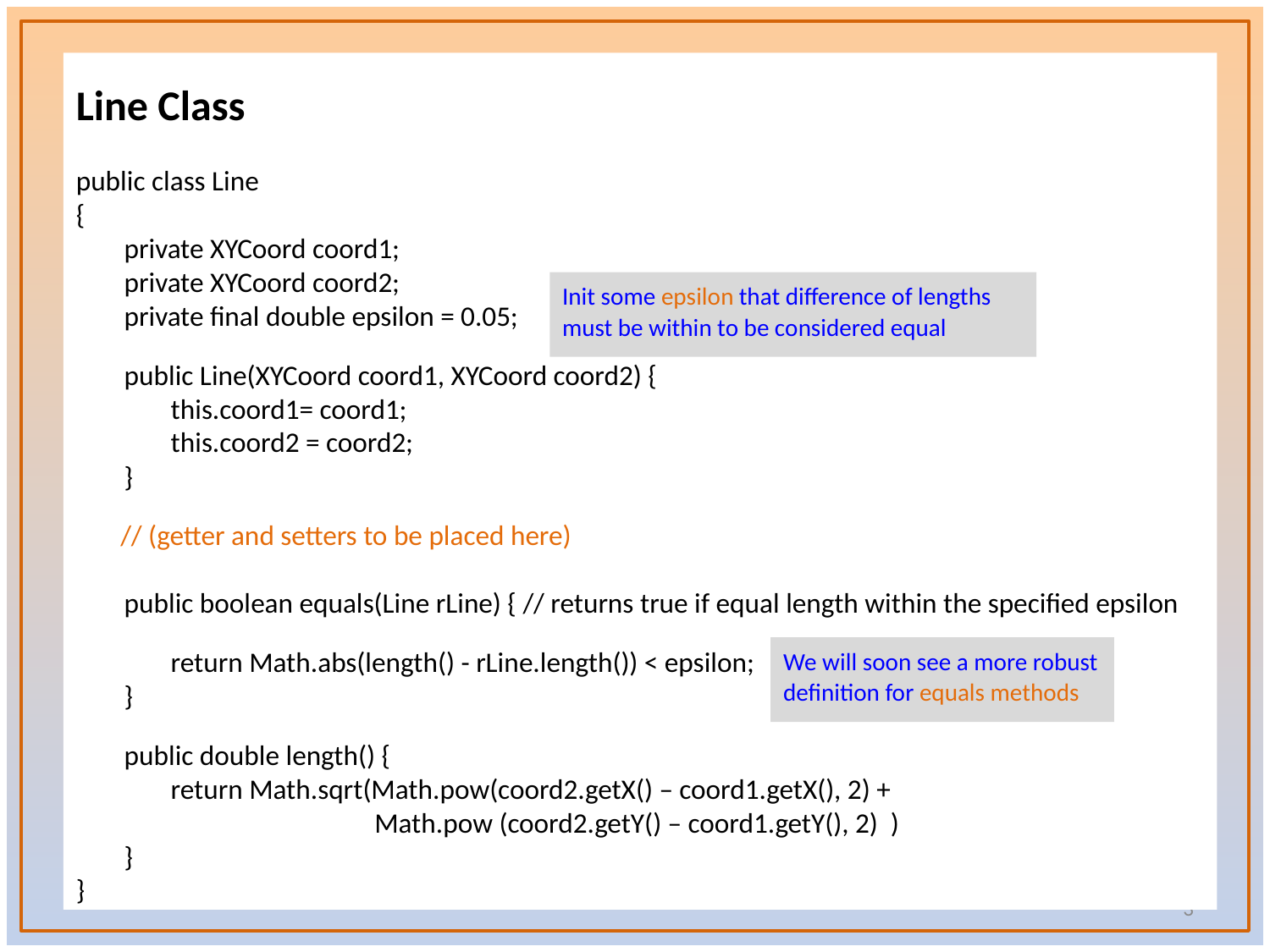

Line Class

public class Line
{
	private XYCoord coord1;
	private XYCoord coord2;
	private final double epsilon = 0.05;

	public Line(XYCoord coord1, XYCoord coord2) {
		this.coord1= coord1;
		this.coord2 = coord2;
	}

       // (getter and setters to be placed here)

	public boolean equals(Line rLine) { // returns true if equal length within the specified epsilon

		return Math.abs(length() - rLine.length()) < epsilon;
	}

	public double length() {
		return Math.sqrt(Math.pow(coord2.getX() – coord1.getX(), 2) +
                                               Math.pow (coord2.getY() – coord1.getY(), 2)  )
	}
}

Init some epsilon that difference of lengths must be within to be considered equal
We will soon see a more robust definition for equals methods
3